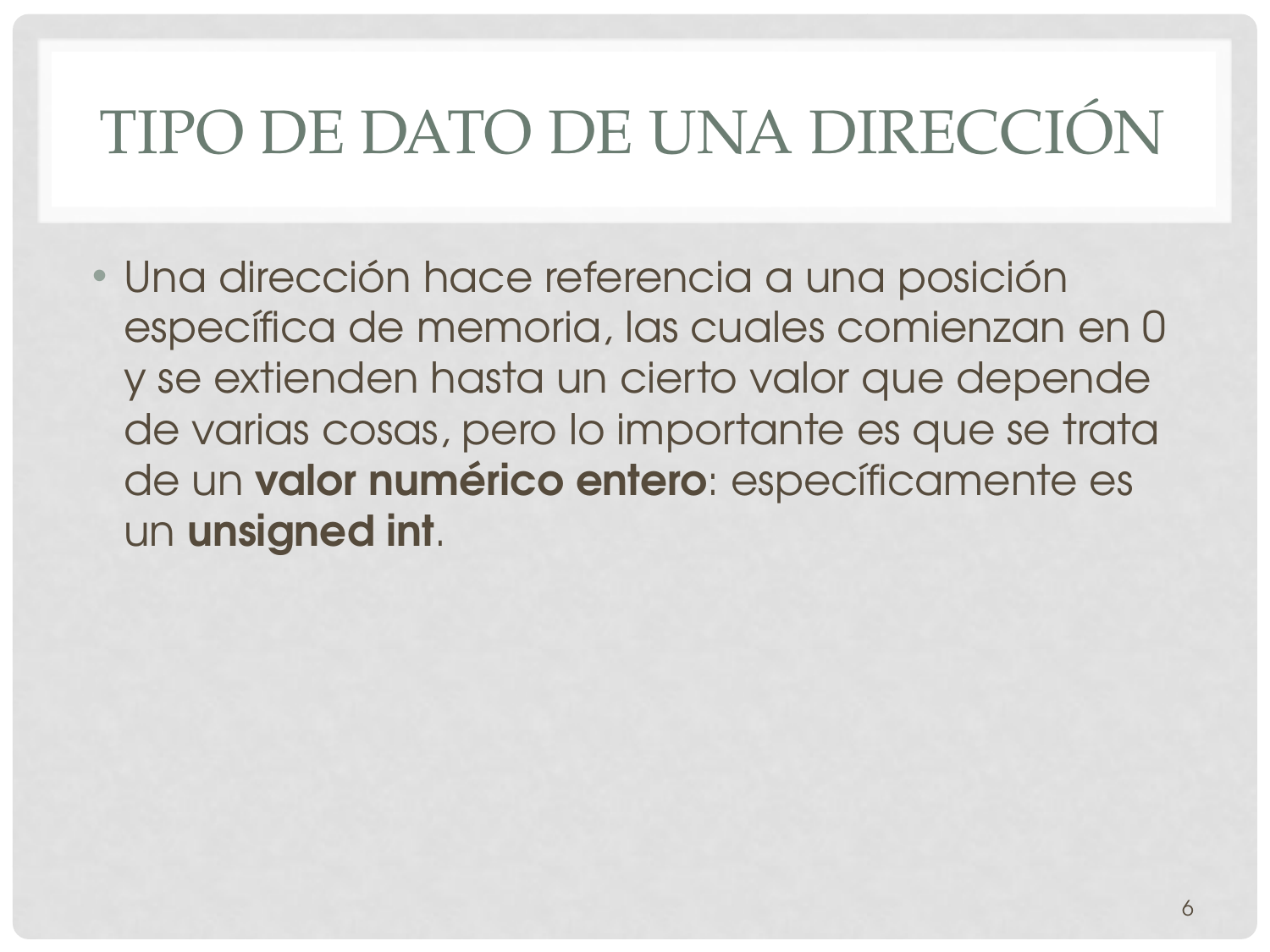

# Tipo de dato de una dirección
Una dirección hace referencia a una posición específica de memoria, las cuales comienzan en 0 y se extienden hasta un cierto valor que depende de varias cosas, pero lo importante es que se trata de un valor numérico entero: específicamente es un unsigned int.

6